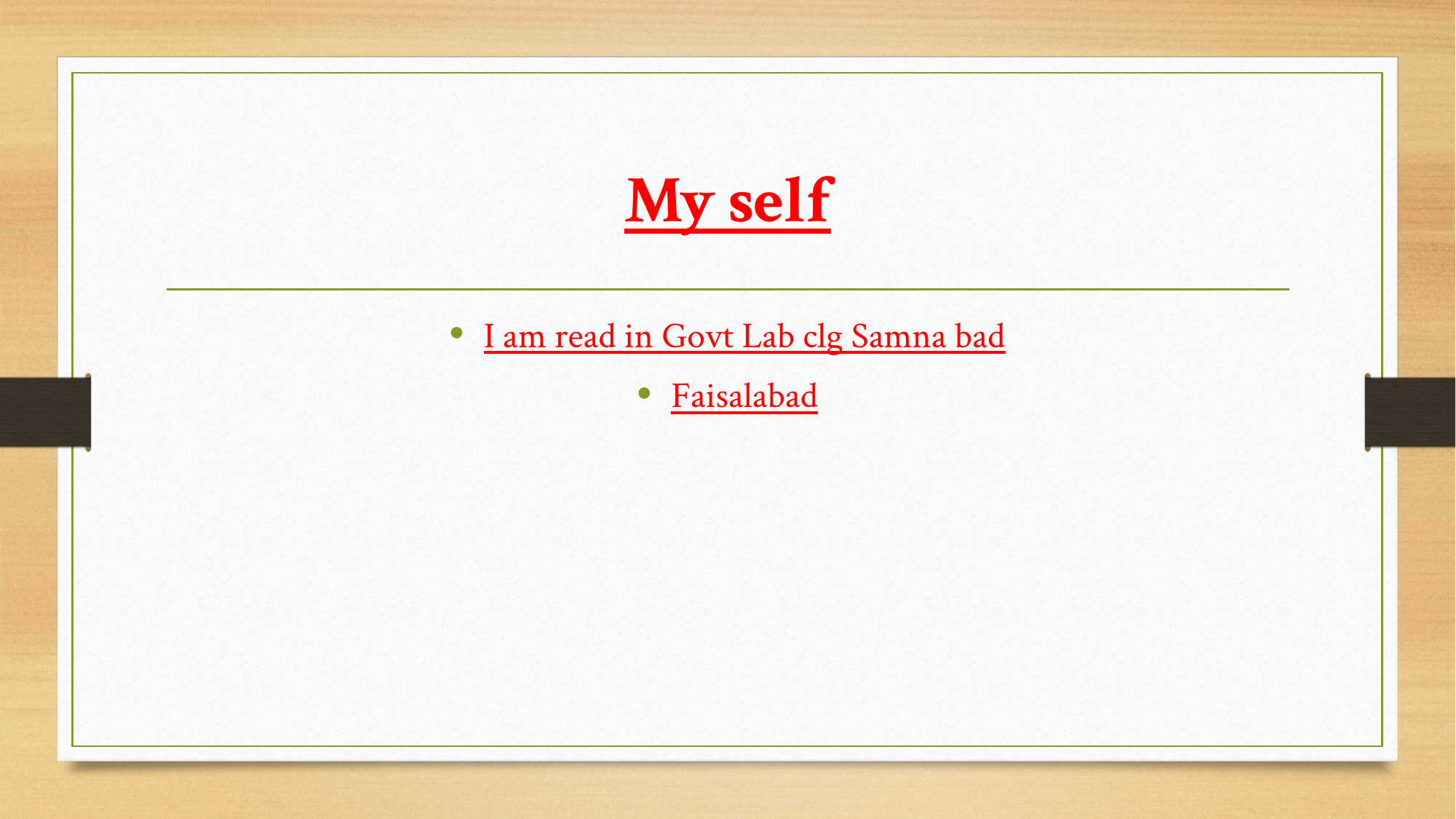

# My self
I am read in Govt Lab clg Samna bad
Faisalabad